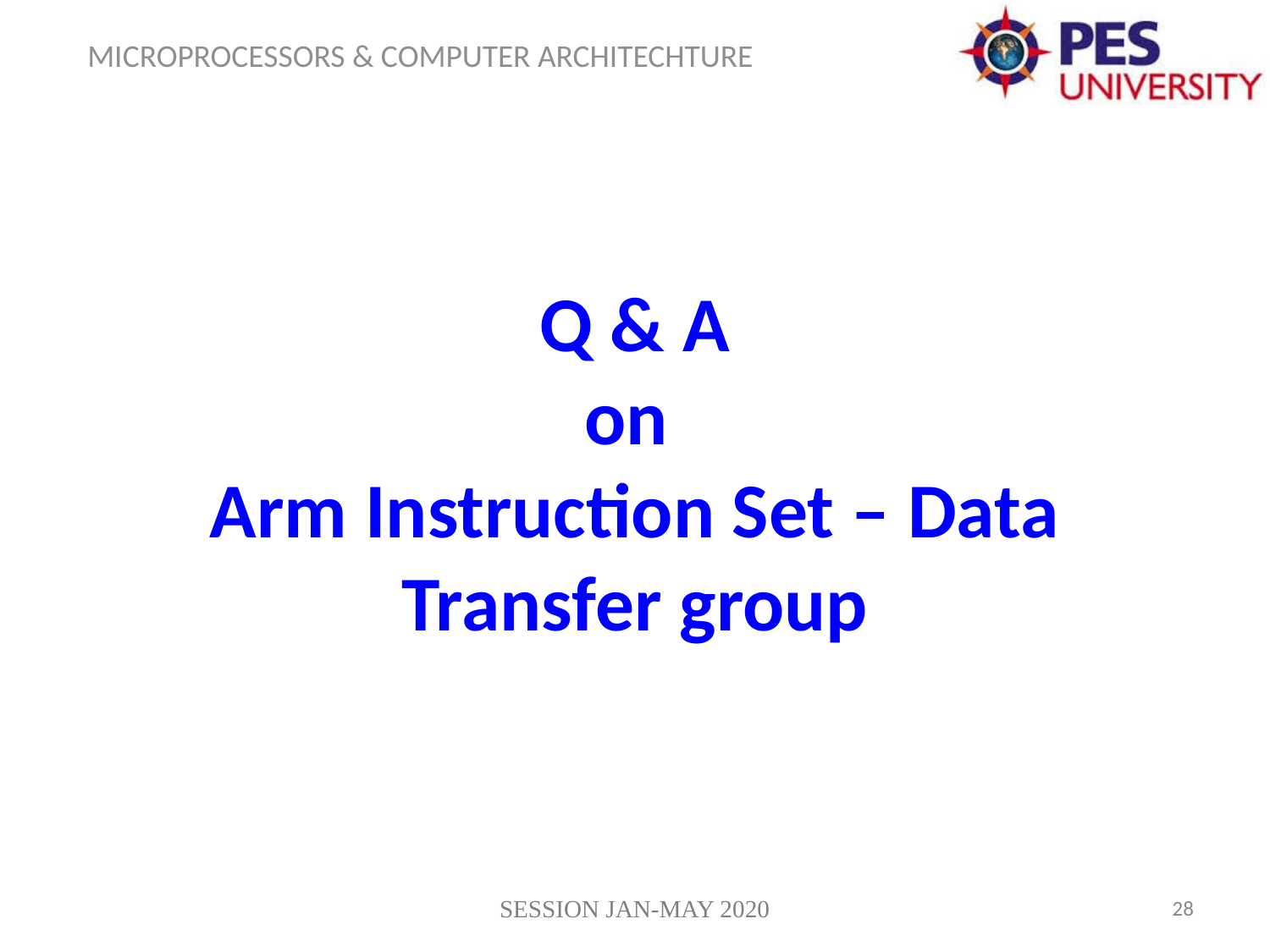

Q & A
on
Arm Instruction Set – Data Transfer group
SESSION JAN-MAY 2020
28